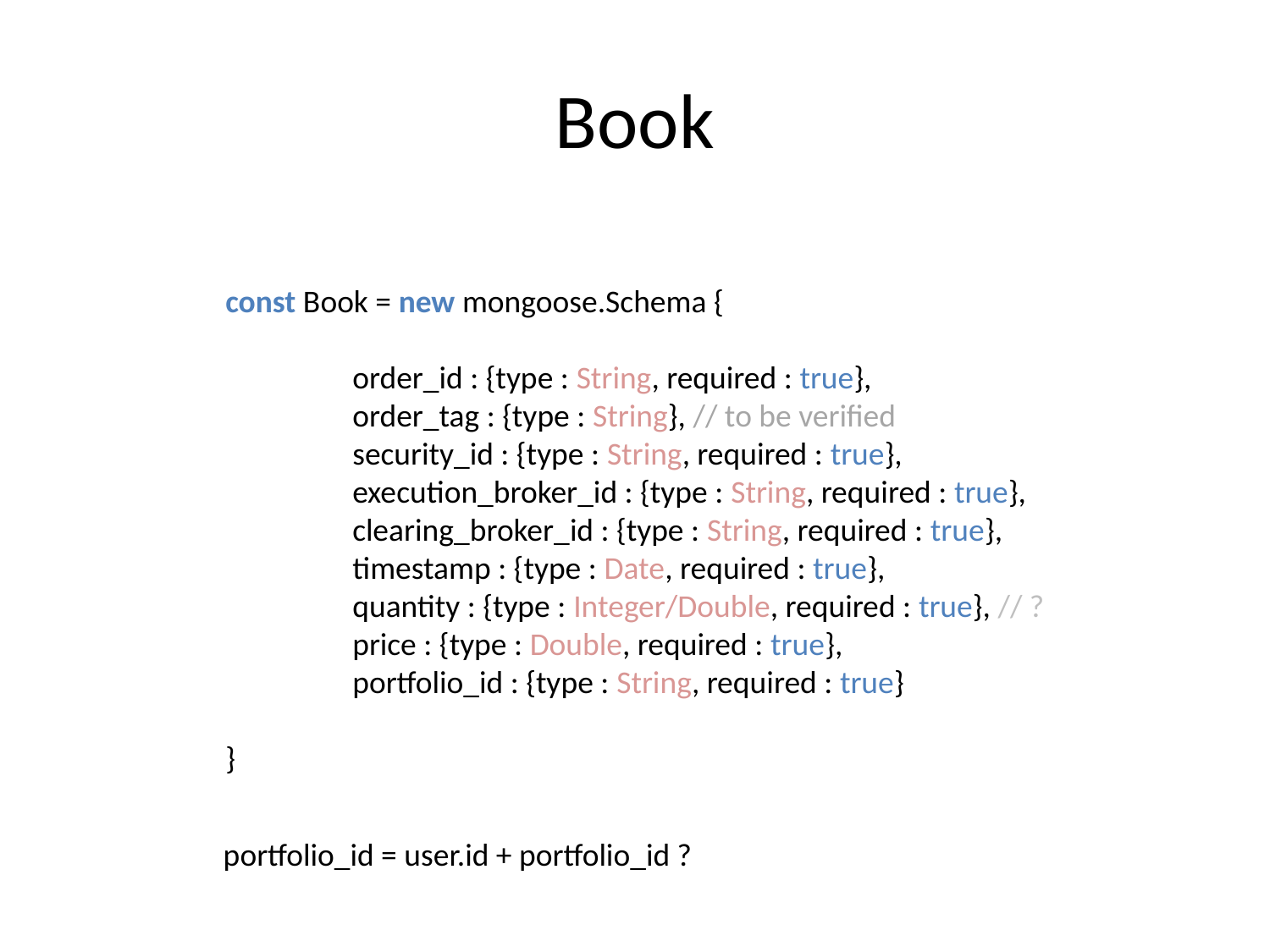

# Book
const Book = new mongoose.Schema {

	order_id : {type : String, required : true},
	order_tag : {type : String}, // to be verified
	security_id : {type : String, required : true},
	execution_broker_id : {type : String, required : true},
	clearing_broker_id : {type : String, required : true},
	timestamp : {type : Date, required : true},
	quantity : {type : Integer/Double, required : true}, // ?
	price : {type : Double, required : true},
	portfolio_id : {type : String, required : true}

}
portfolio_id = user.id + portfolio_id ?